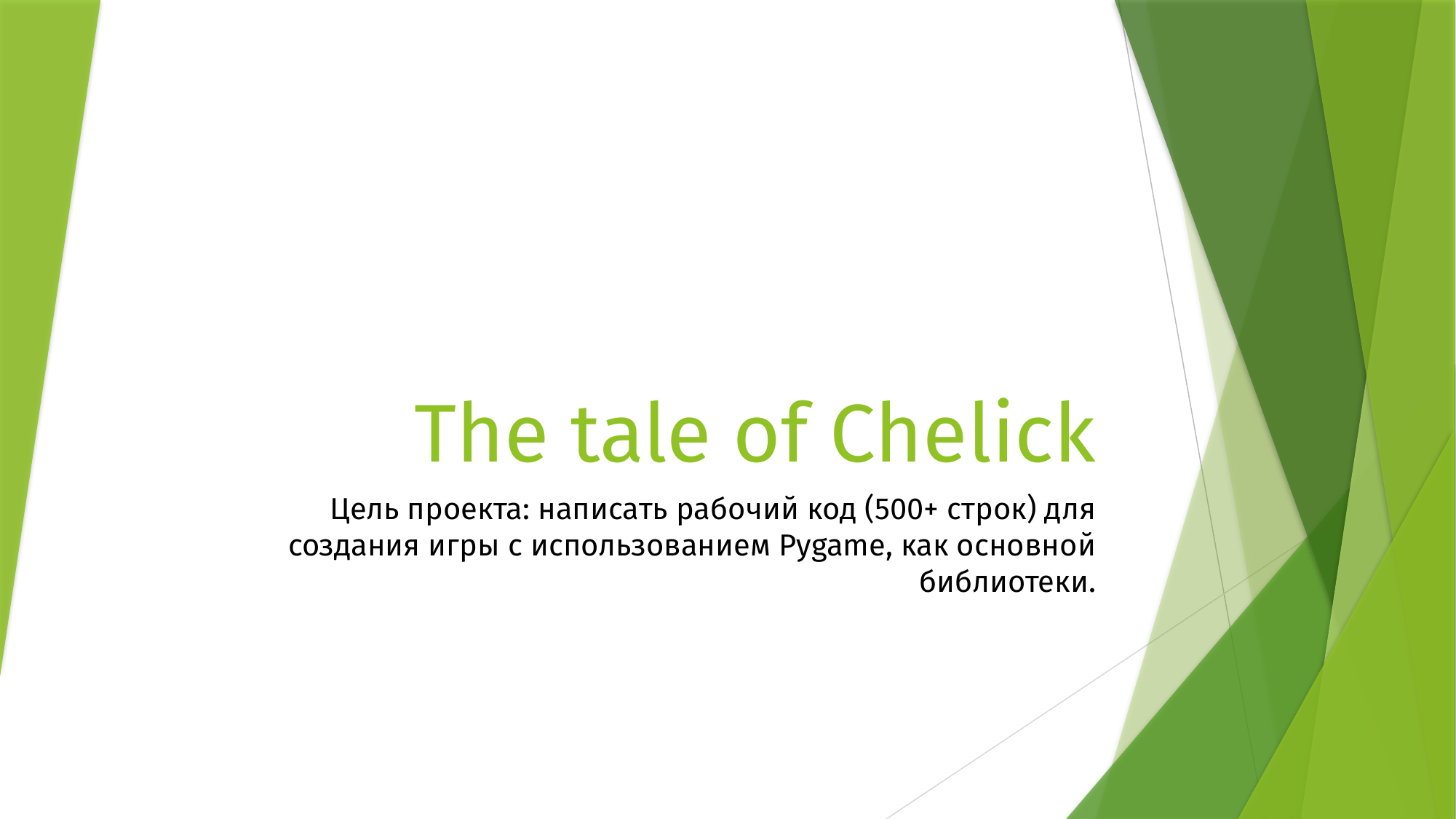

# The tale of Chelick
Цель проекта: написать рабочий код (500+ строк) для создания игры с использованием Pygame, как основной библиотеки.